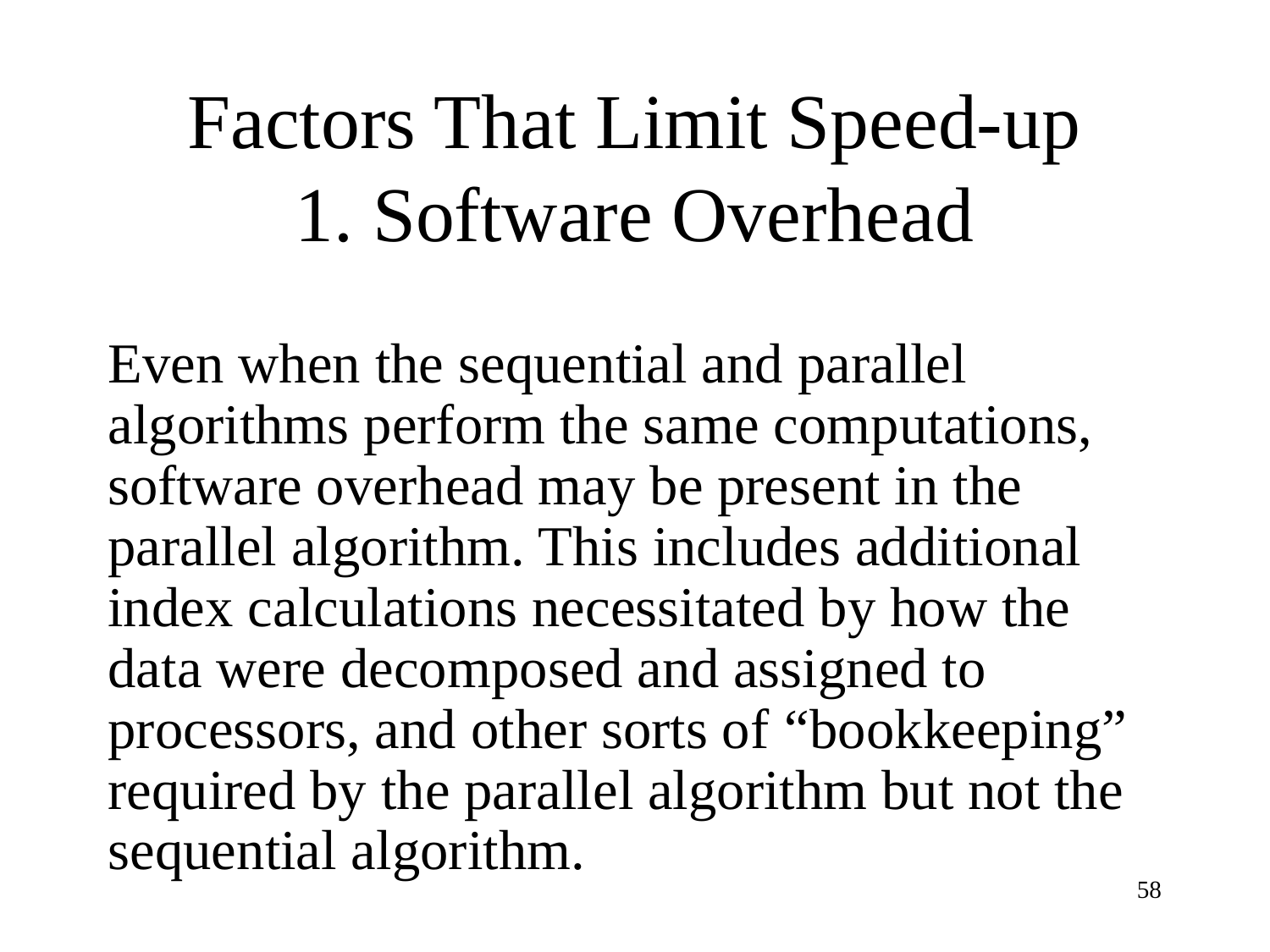

# Factors That Limit Speed-up 1. Software Overhead
Even when the sequential and parallel algorithms perform the same computations, software overhead may be present in the parallel algorithm. This includes additional index calculations necessitated by how the data were decomposed and assigned to processors, and other sorts of “bookkeeping” required by the parallel algorithm but not the sequential algorithm.
58